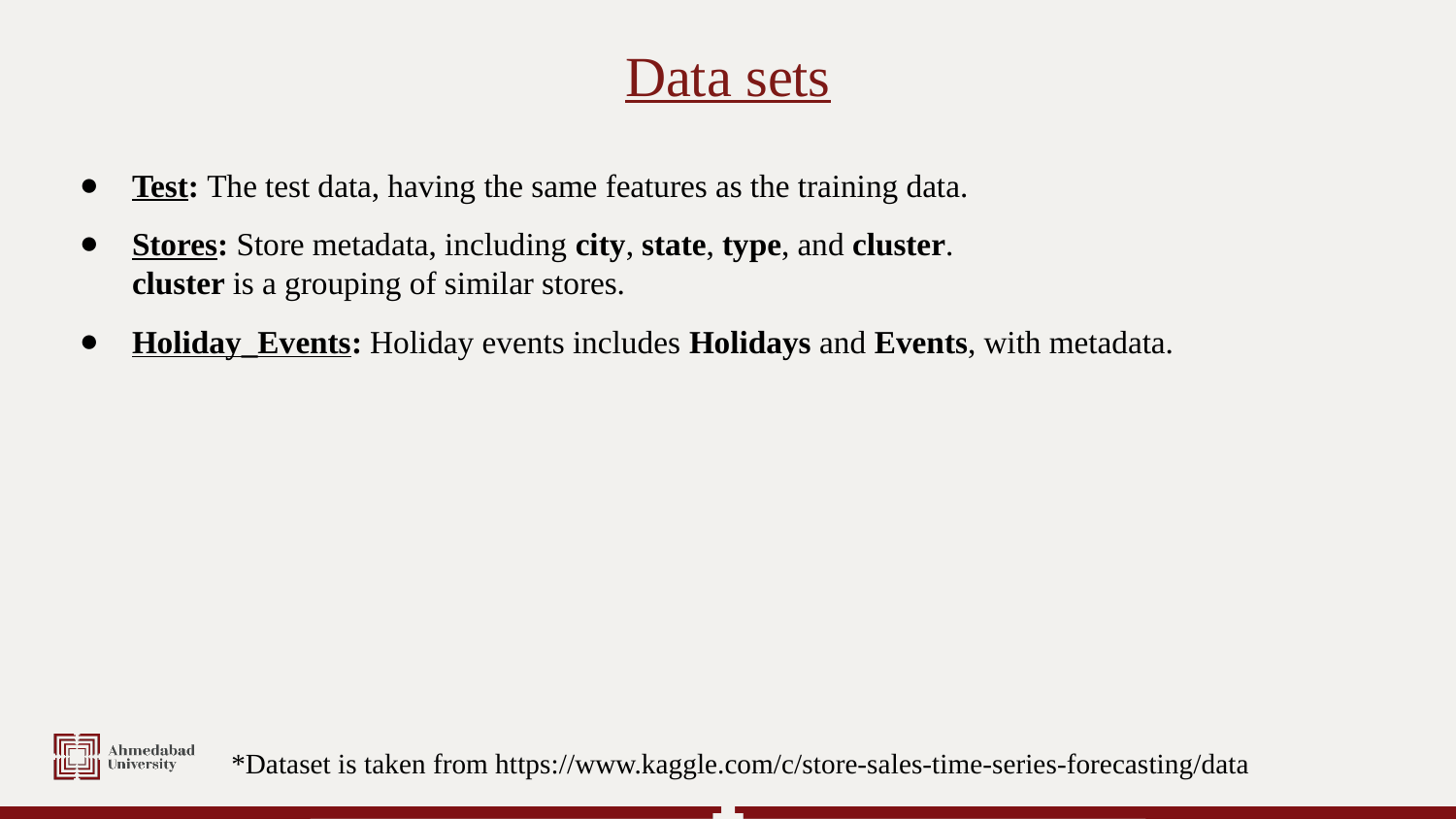

Data sets
Test: The test data, having the same features as the training data.
Stores: Store metadata, including city, state, type, and cluster.
cluster is a grouping of similar stores.
Holiday_Events: Holiday events includes Holidays and Events, with metadata.
*Dataset is taken from https://www.kaggle.com/c/store-sales-time-series-forecasting/data